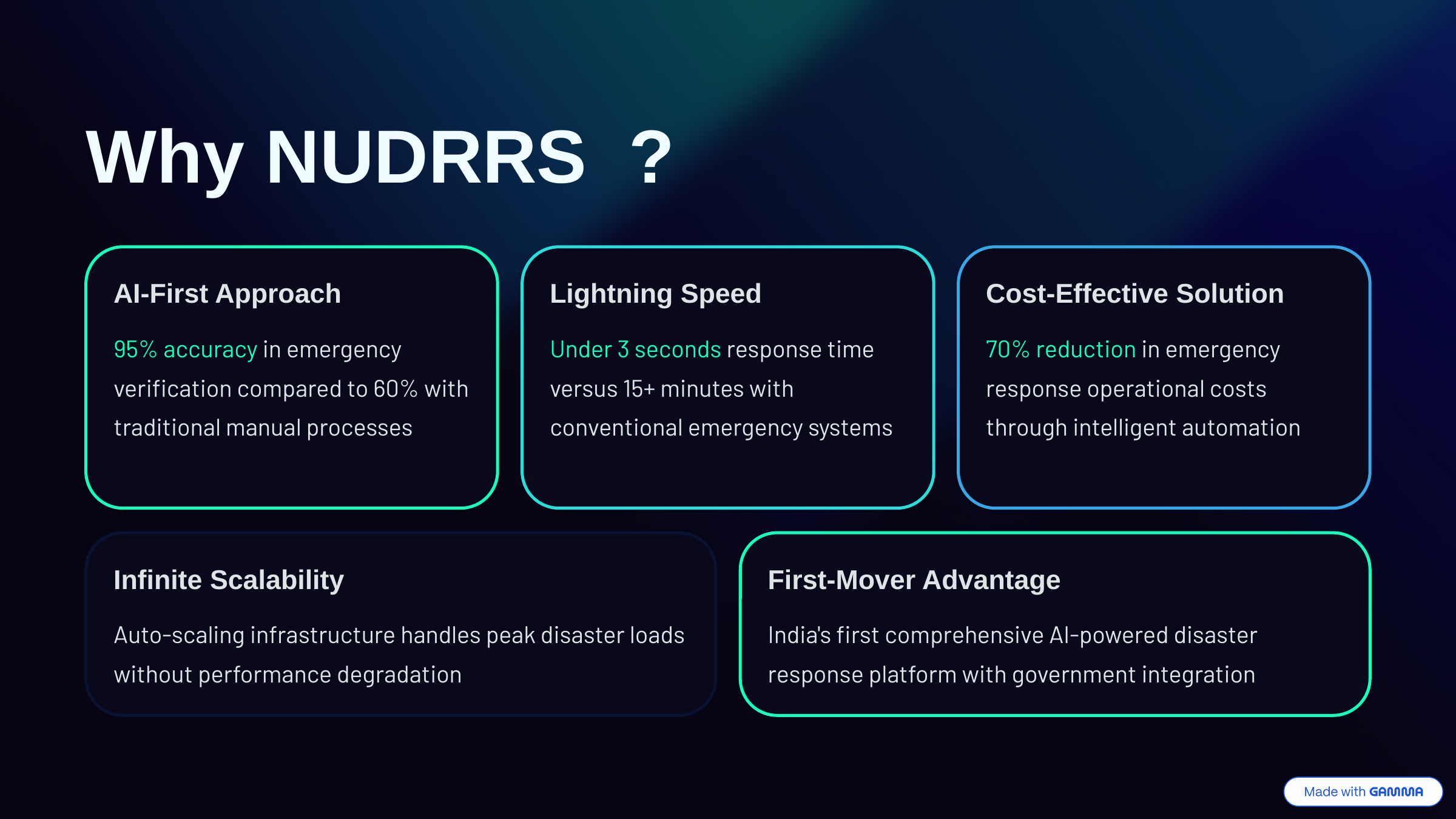

Why NUDRRS  ?

AI-First Approach
Lightning Speed
Cost-Effective Solution
95% accuracy in emergency verification compared to 60% with traditional manual processes
Under 3 seconds response time versus 15+ minutes with conventional emergency systems
70% reduction in emergency response operational costs through intelligent automation

Infinite Scalability
First-Mover Advantage
Auto-scaling infrastructure handles peak disaster loads without performance degradation
India's first comprehensive AI-powered disaster response platform with government integration